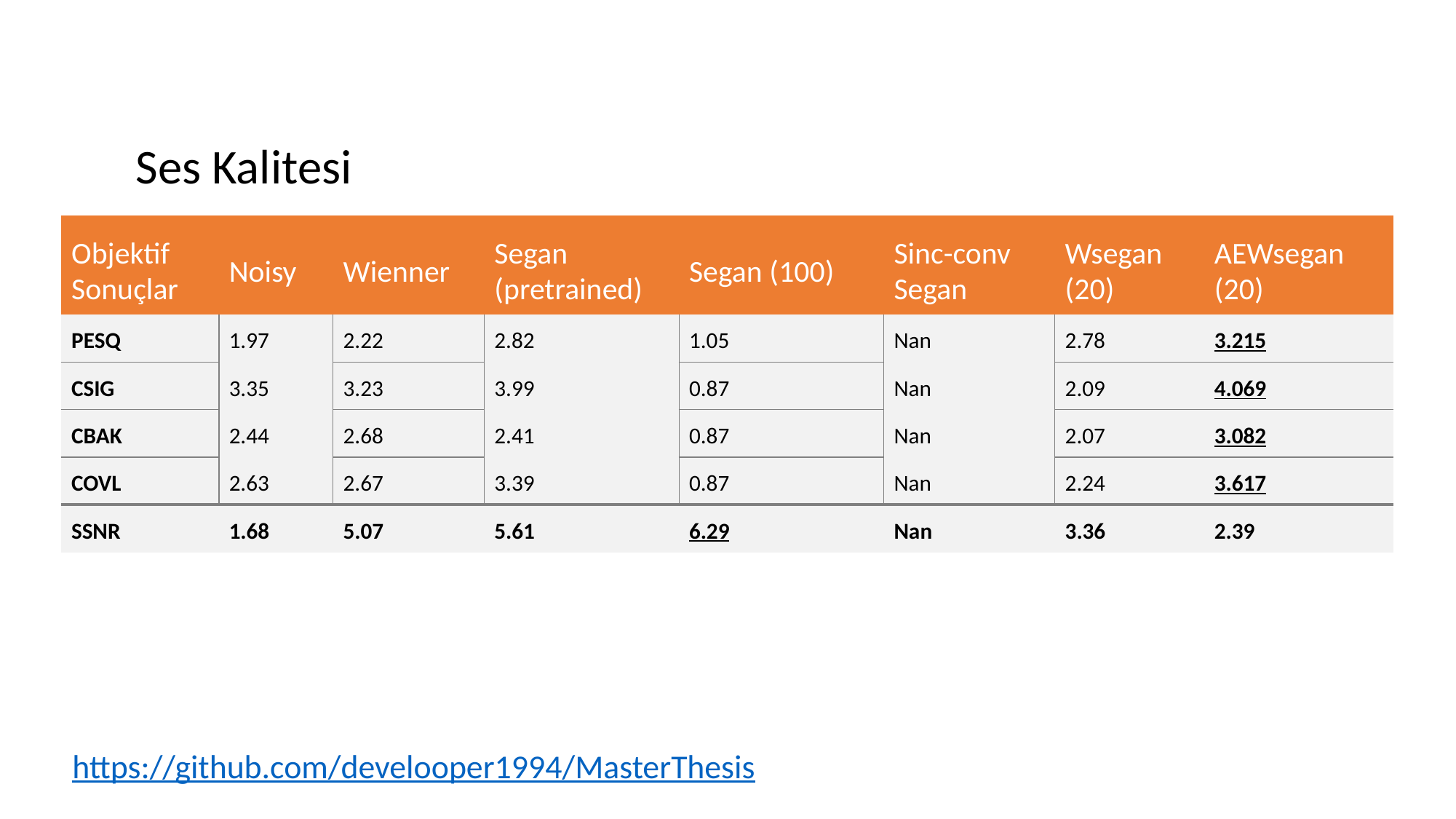

# Ses Kalitesi
| Objektif Sonuçlar | Noisy | Wienner | Segan (pretrained) | Segan (100) | Sinc-conv Segan | Wsegan (20) | AEWsegan (20) |
| --- | --- | --- | --- | --- | --- | --- | --- |
| PESQ | 1.97 | 2.22 | 2.82 | 1.05 | Nan | 2.78 | 3.215 |
| CSIG | 3.35 | 3.23 | 3.99 | 0.87 | Nan | 2.09 | 4.069 |
| CBAK | 2.44 | 2.68 | 2.41 | 0.87 | Nan | 2.07 | 3.082 |
| COVL | 2.63 | 2.67 | 3.39 | 0.87 | Nan | 2.24 | 3.617 |
| SSNR | 1.68 | 5.07 | 5.61 | 6.29 | Nan | 3.36 | 2.39 |
https://github.com/develooper1994/MasterThesis